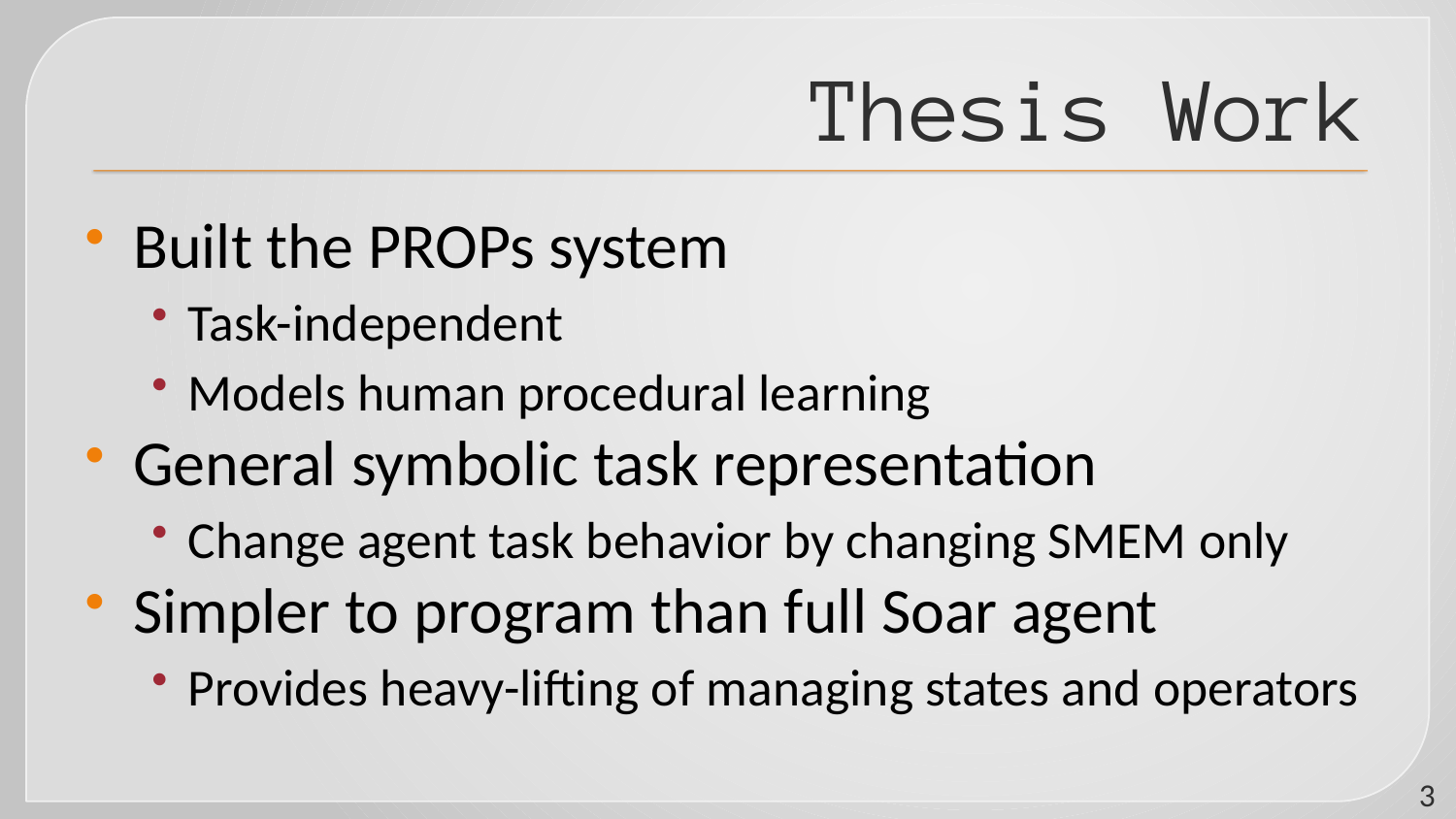

# Thesis Work
Built the PROPs system
Task-independent
Models human procedural learning
General symbolic task representation
Change agent task behavior by changing SMEM only
Simpler to program than full Soar agent
Provides heavy-lifting of managing states and operators
3